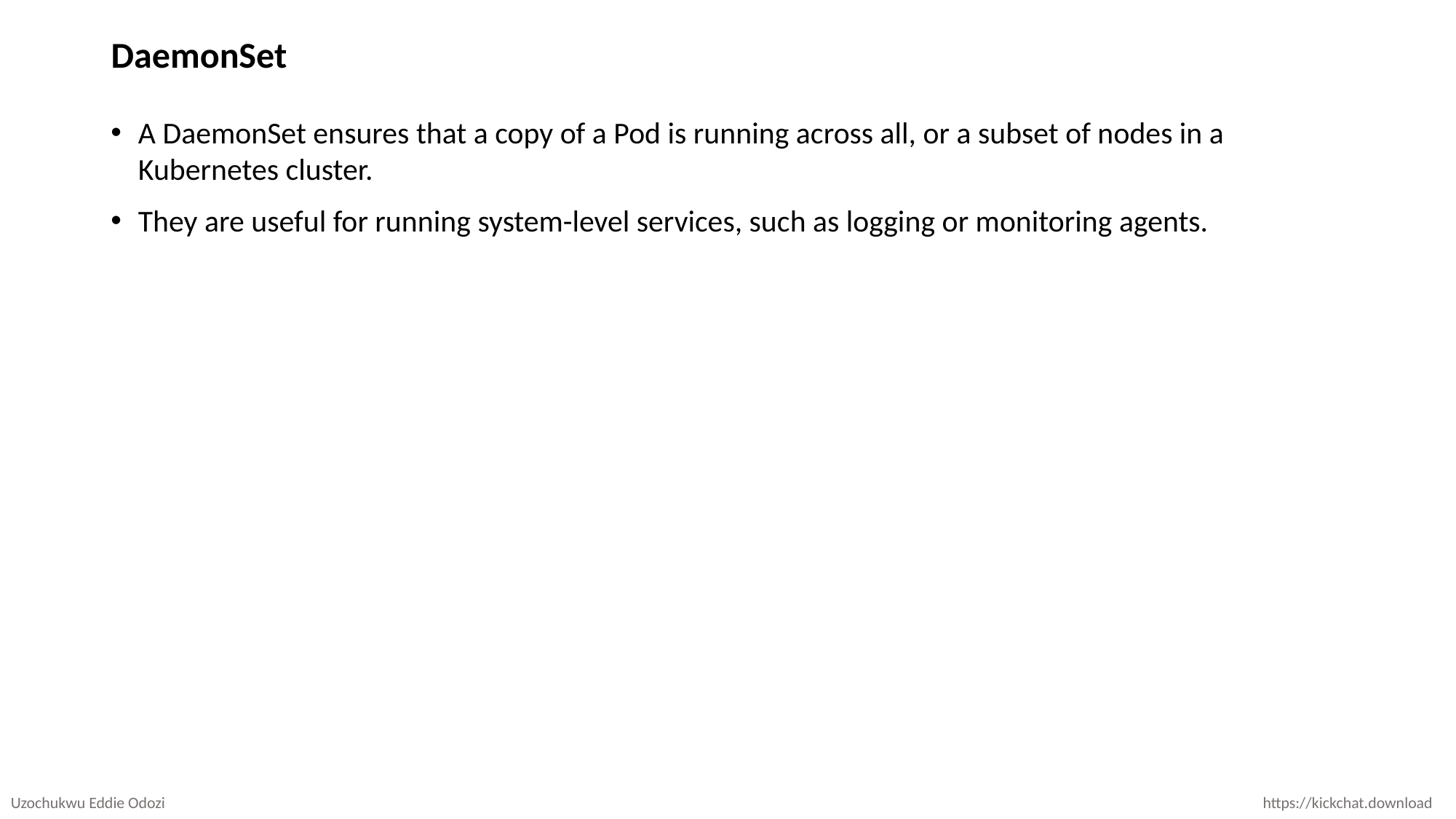

# DaemonSet
A DaemonSet ensures that a copy of a Pod is running across all, or a subset of nodes in a Kubernetes cluster.
They are useful for running system-level services, such as logging or monitoring agents.

Uzochukwu Eddie Odozi
https://kickchat.download